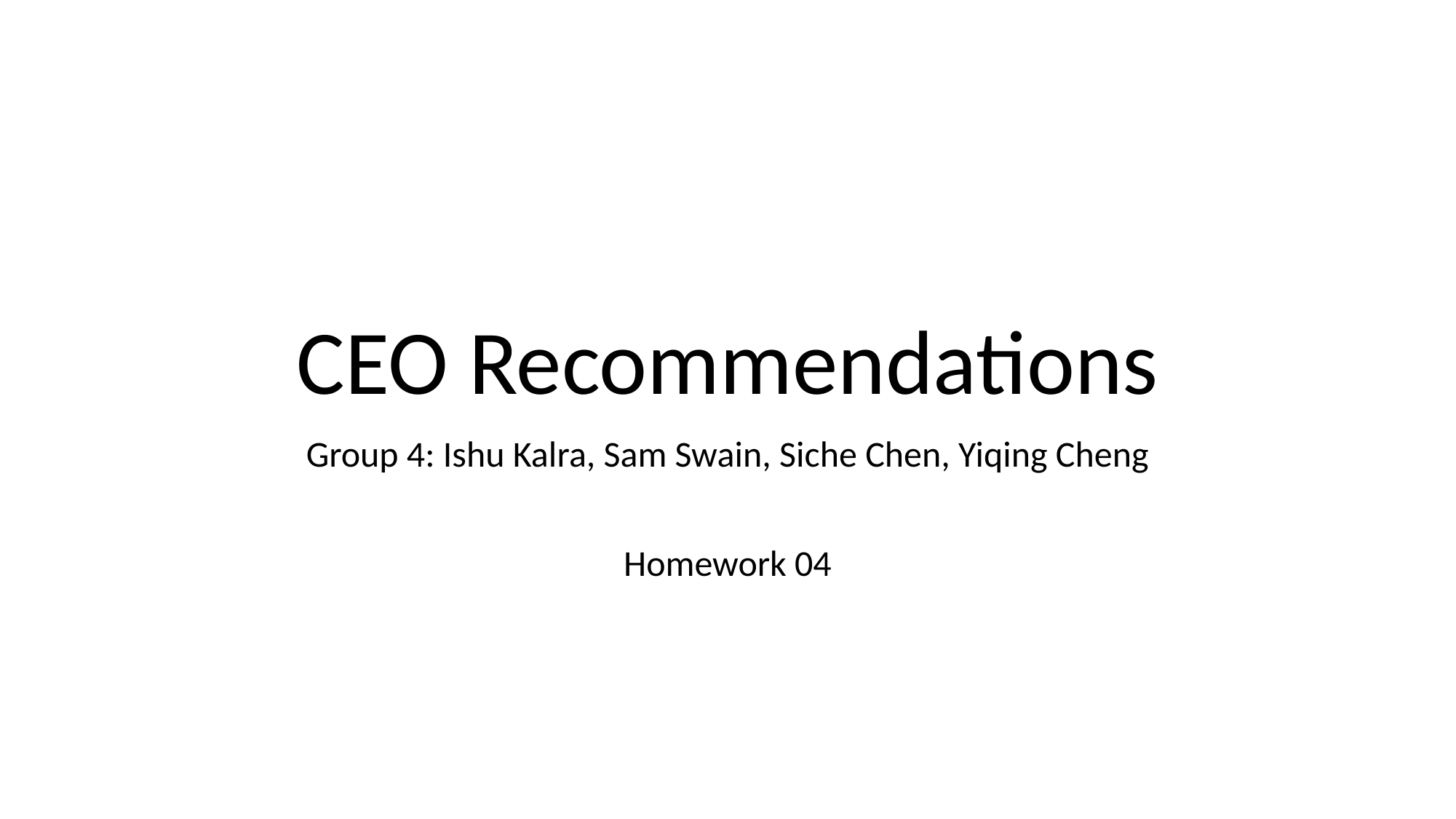

# CEO Recommendations
Group 4: Ishu Kalra, Sam Swain, Siche Chen, Yiqing Cheng

Homework 04